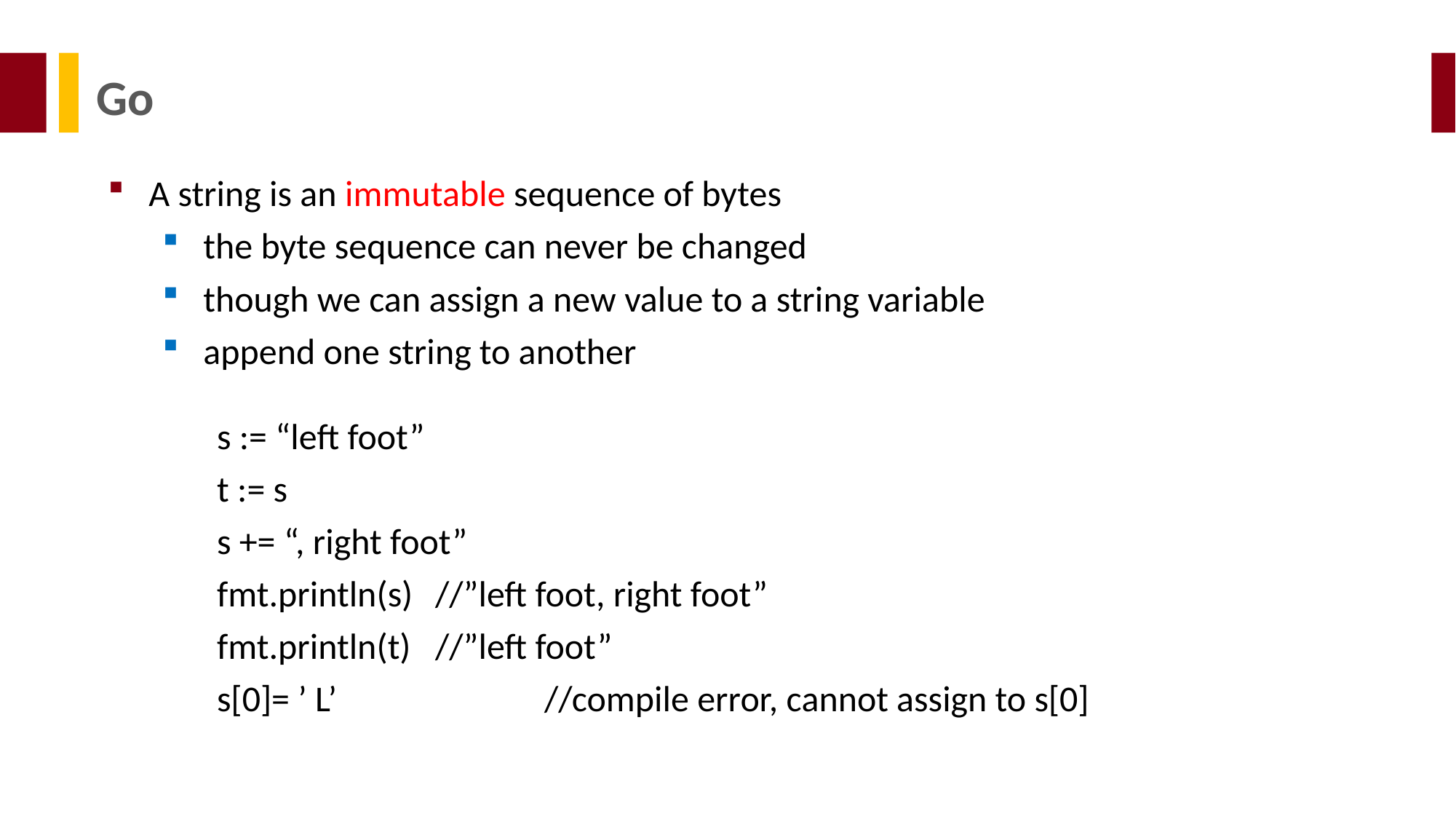

Go
A string is an immutable sequence of bytes
the byte sequence can never be changed
though we can assign a new value to a string variable
append one string to another

	s := “left foot”
	t := s
	s += “, right foot”
	fmt.println(s) 	//”left foot, right foot”
	fmt.println(t) 	//”left foot”
	s[0]= ’ L’		//compile error, cannot assign to s[0]